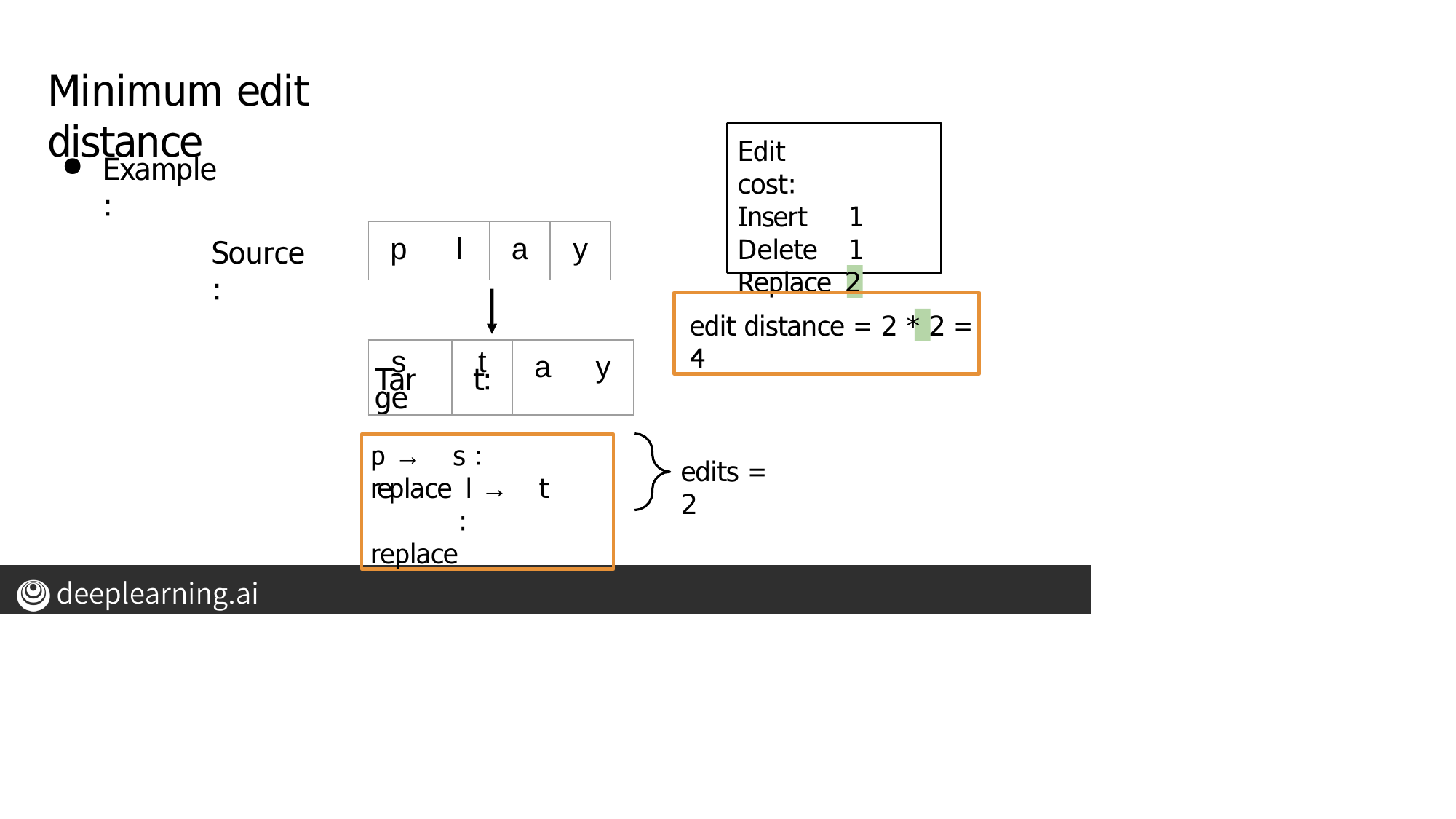

# Minimum edit distance

Edit cost:
Example:
Insert	1
Delete	1
| p | l | a | y |
| --- | --- | --- | --- |
Source:
Replace 2

edit distance = 2 * 2 = 4

| s Targe | t t: | a | y |
| --- | --- | --- | --- |

p → s : replace  l → t	: replace
edits = 2